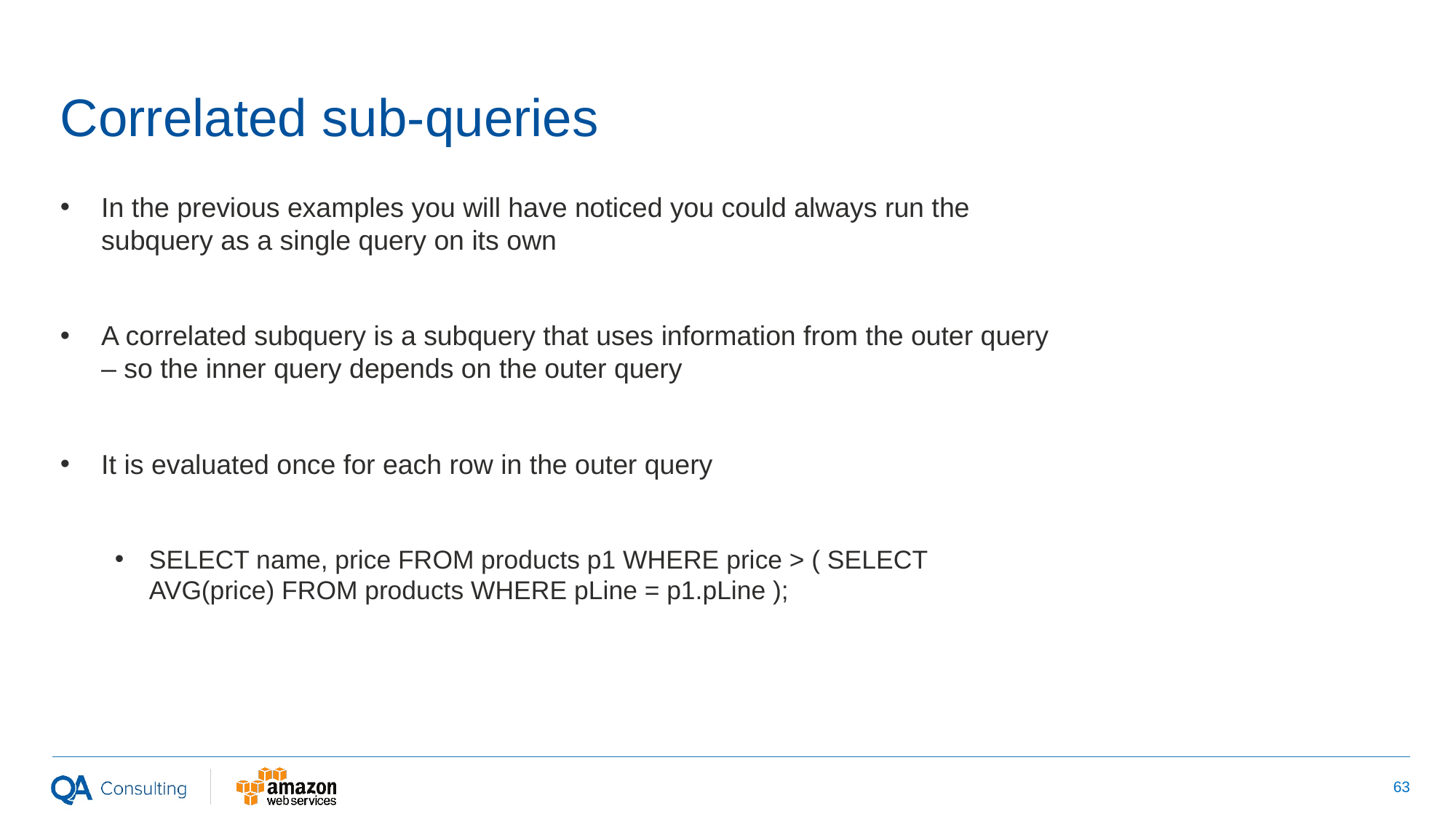

# Correlated sub-queries
In the previous examples you will have noticed you could always run the subquery as a single query on its own

A correlated subquery is a subquery that uses information from the outer query – so the inner query depends on the outer query

It is evaluated once for each row in the outer query

SELECT name, price FROM products p1 WHERE price > ( SELECT AVG(price) FROM products WHERE pLine = p1.pLine );